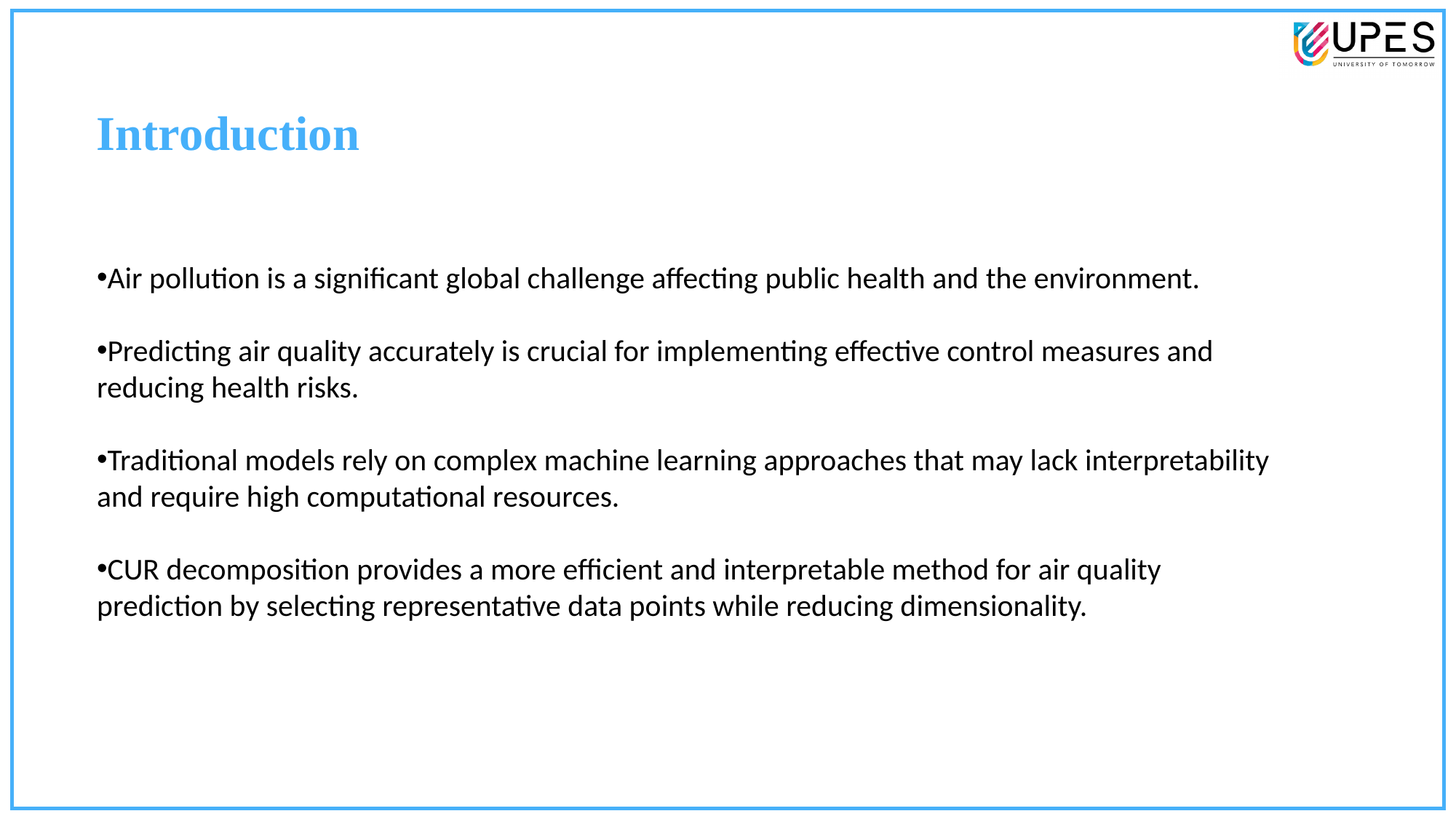

Introduction
Air pollution is a significant global challenge affecting public health and the environment.

Predicting air quality accurately is crucial for implementing effective control measures and reducing health risks.

Traditional models rely on complex machine learning approaches that may lack interpretability and require high computational resources.

CUR decomposition provides a more efficient and interpretable method for air quality prediction by selecting representative data points while reducing dimensionality.